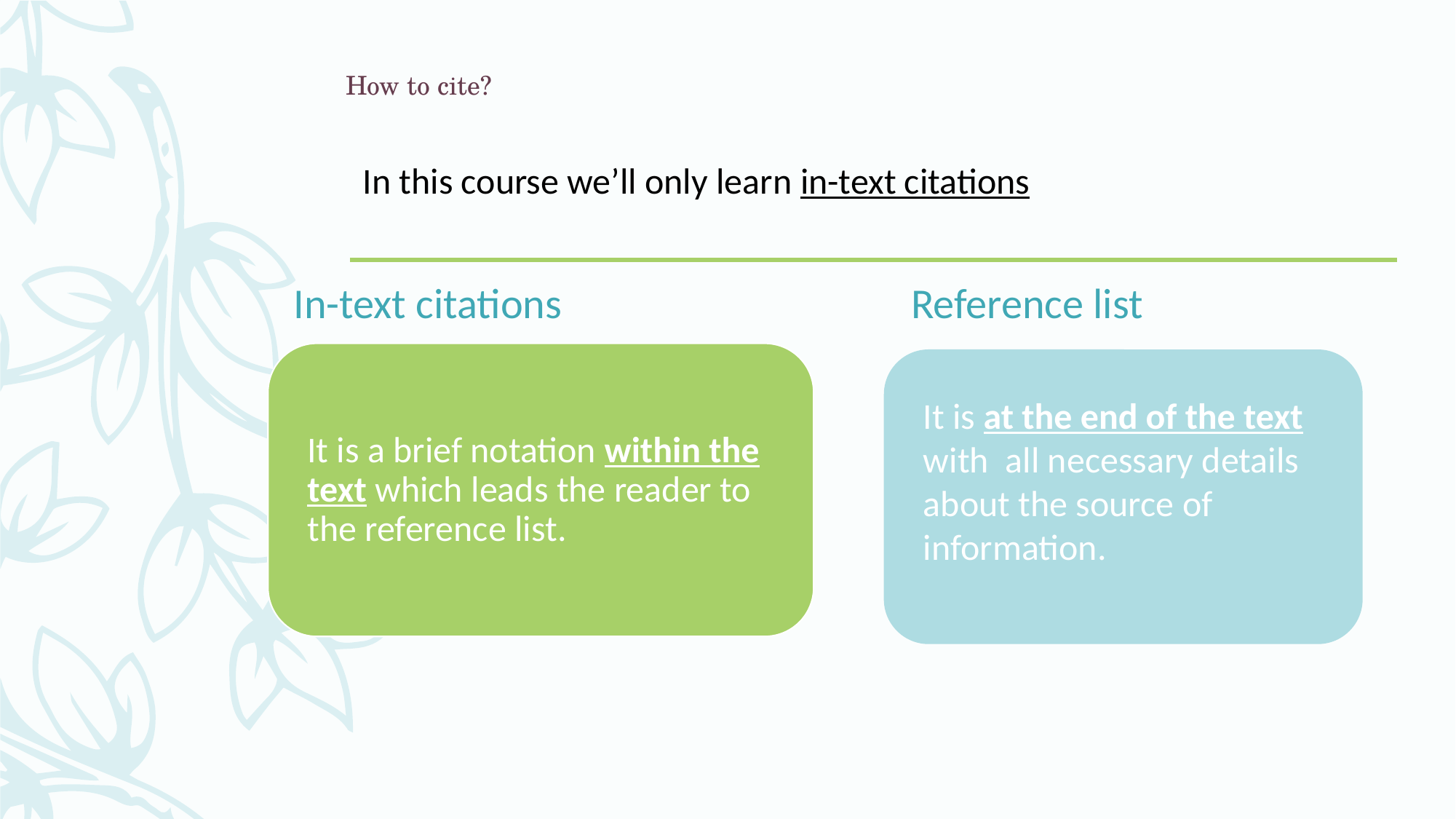

# How to cite?
In this course we’ll only learn in-text citations
In-text citations

Reference list

It is a brief notation within the text which leads the reader to the reference list.

It is at the end of the text with  all necessary details about that source of information.
It is at the end of the text with  all necessary details about the source of information.